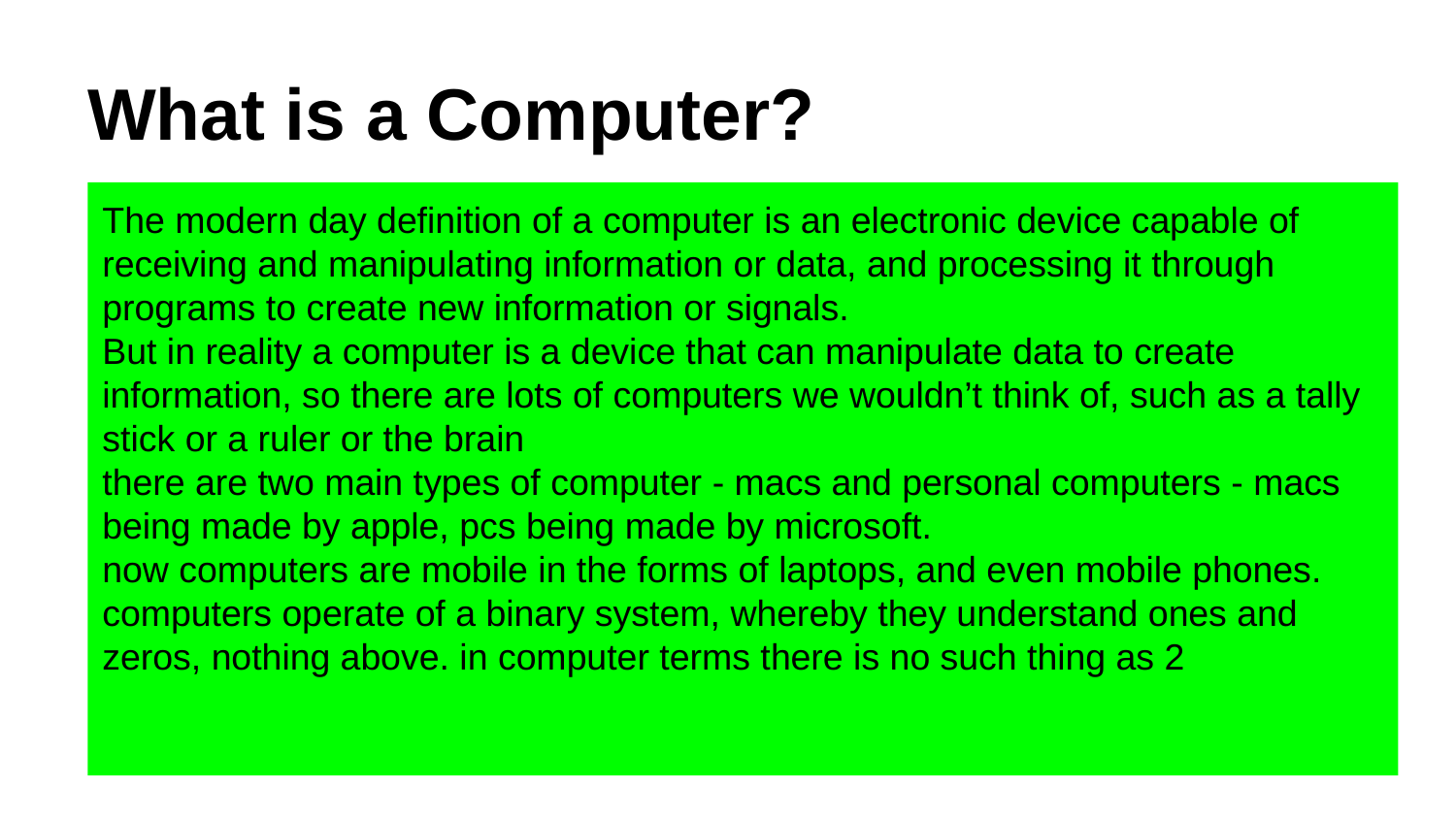

# What is a Computer?
The modern day definition of a computer is an electronic device capable of receiving and manipulating information or data, and processing it through programs to create new information or signals.
But in reality a computer is a device that can manipulate data to create information, so there are lots of computers we wouldn’t think of, such as a tally stick or a ruler or the brain
there are two main types of computer - macs and personal computers - macs being made by apple, pcs being made by microsoft.
now computers are mobile in the forms of laptops, and even mobile phones.
computers operate of a binary system, whereby they understand ones and zeros, nothing above. in computer terms there is no such thing as 2